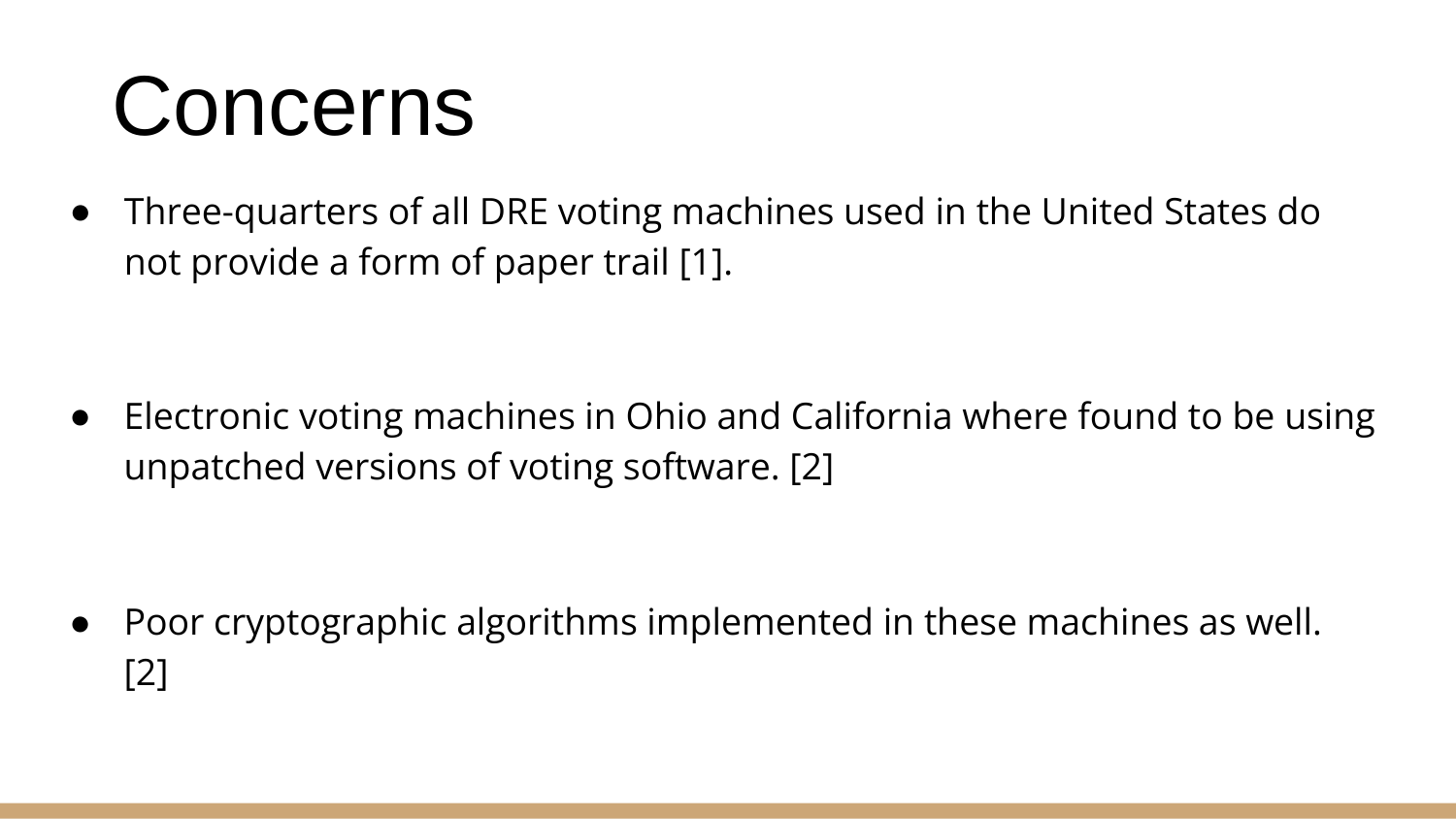

# Concerns
Three-quarters of all DRE voting machines used in the United States do not provide a form of paper trail [1].

Electronic voting machines in Ohio and California where found to be using unpatched versions of voting software. [2]
Poor cryptographic algorithms implemented in these machines as well. [2]